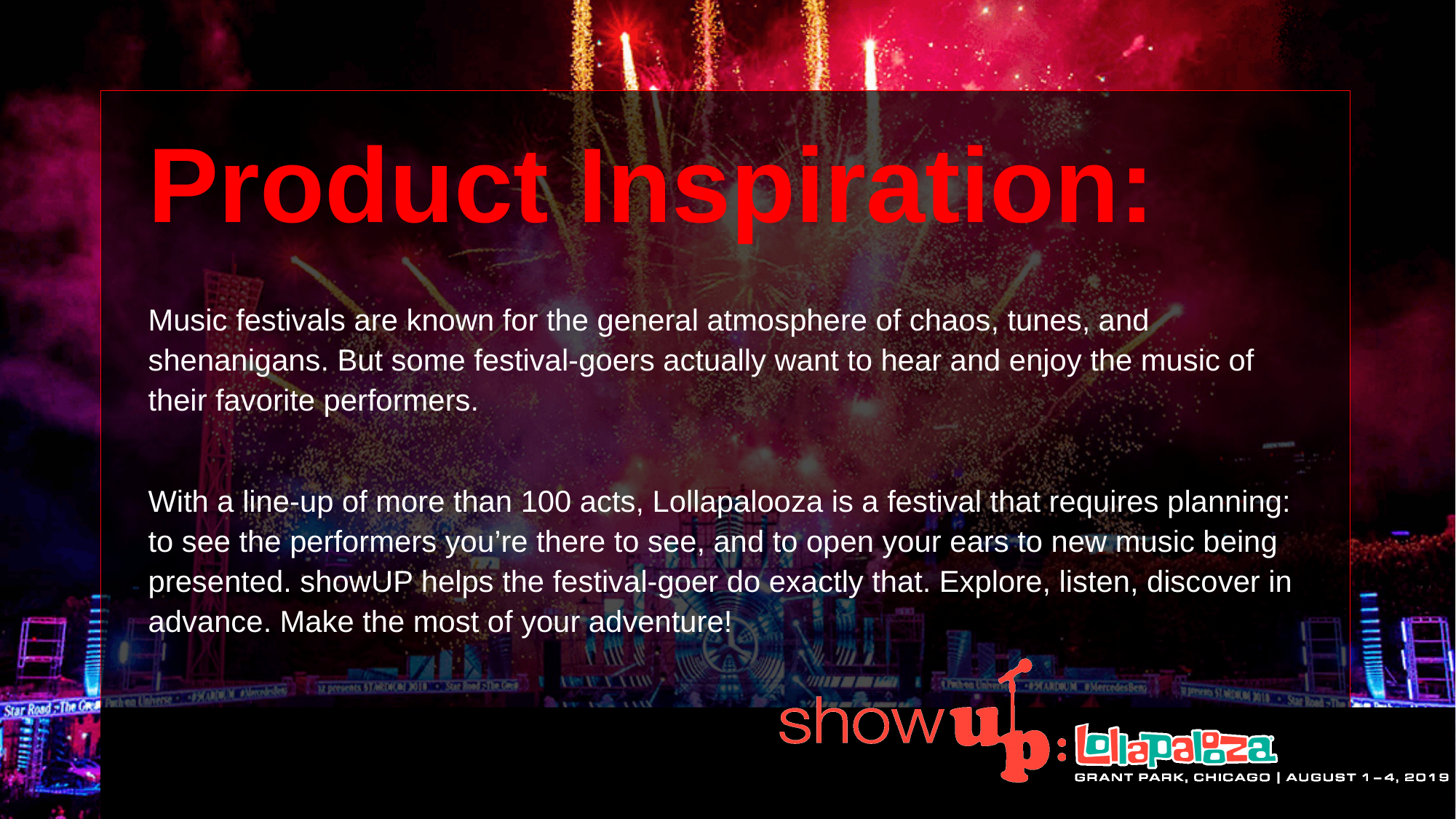

Product Inspiration:
Music festivals are known for the general atmosphere of chaos, tunes, and shenanigans. But some festival-goers actually want to hear and enjoy the music of their favorite performers.

With a line-up of more than 100 acts, Lollapalooza is a festival that requires planning: to see the performers you’re there to see, and to open your ears to new music being presented. showUP helps the festival-goer do exactly that. Explore, listen, discover in advance. Make the most of your adventure!